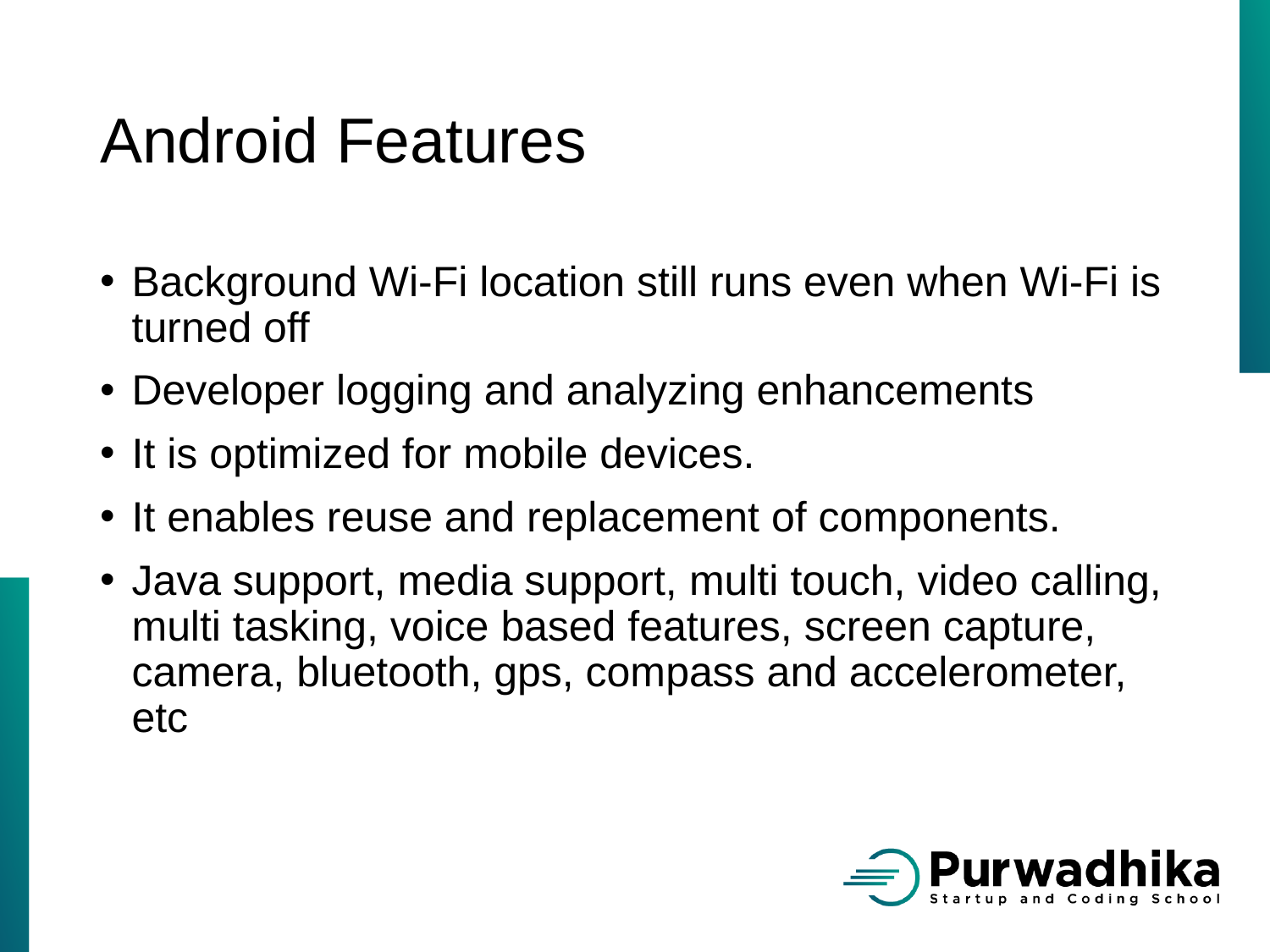

# Android Features
Background Wi-Fi location still runs even when Wi-Fi is turned off
Developer logging and analyzing enhancements
It is optimized for mobile devices.
It enables reuse and replacement of components.
Java support, media support, multi touch, video calling, multi tasking, voice based features, screen capture, camera, bluetooth, gps, compass and accelerometer, etc